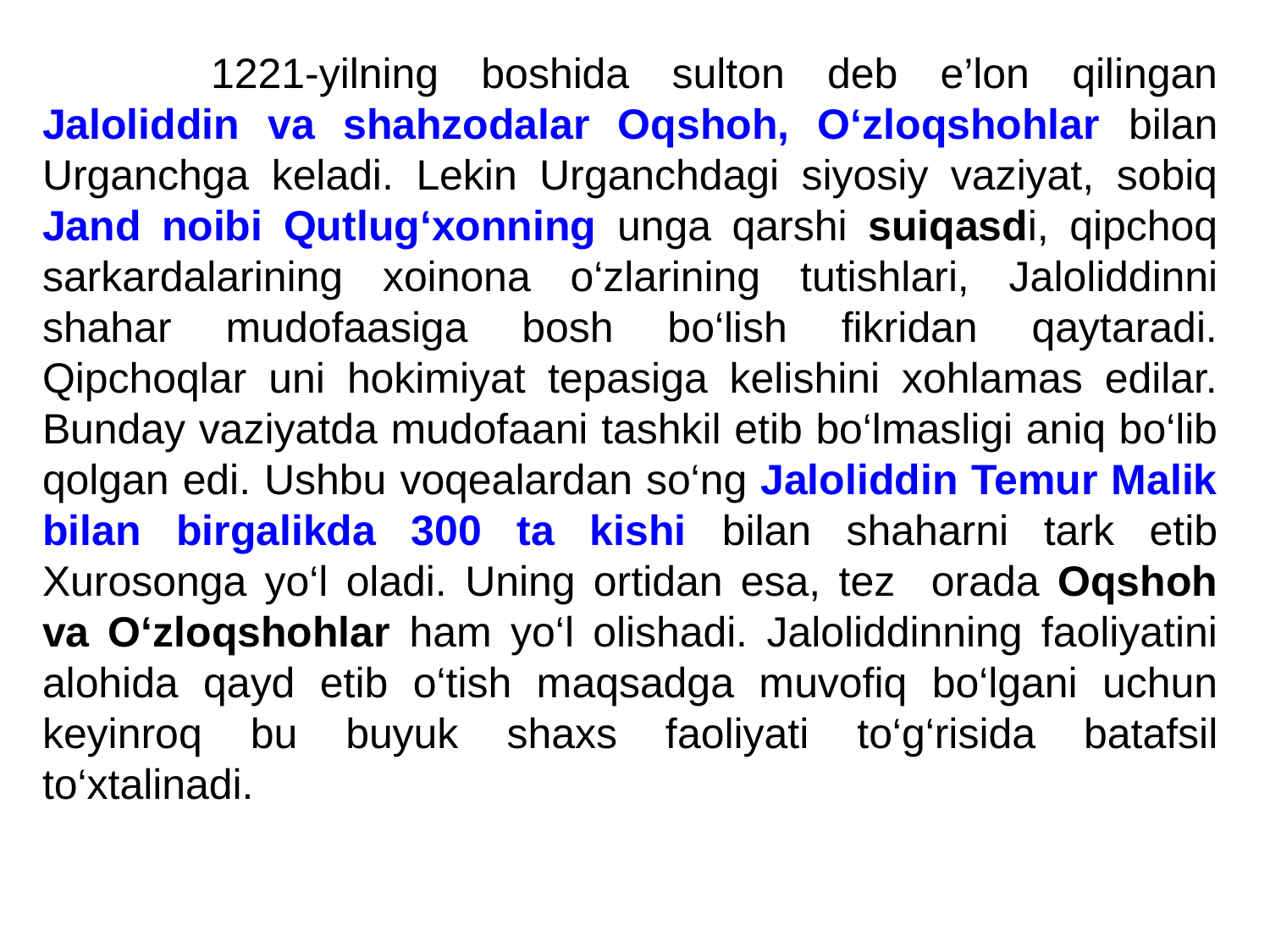

1221-yilning boshida sulton deb e’lon qilingan Jaloliddin va shahzodalar Oqshoh, O‘zloqshohlar bilan Urganchga keladi. Lekin Urganchdagi siyosiy vaziyat, sobiq Jand noibi Qutlug‘xonning unga qarshi suiqasdi, qipchoq sarkardalarining xoinona o‘zlarining tutishlari, Jaloliddinni shahar mudofaasiga bosh bo‘lish fikridan qaytaradi. Qipchoqlar uni hokimiyat tepasiga kelishini xohlamas edilar. Bunday vaziyatda mudofaani tashkil etib bo‘lmasligi aniq bo‘lib qolgan edi. Ushbu voqealardan so‘ng Jaloliddin Temur Malik bilan birgalikda 300 ta kishi bilan shaharni tark etib Xurosonga yo‘l oladi. Uning ortidan esa, tez  orada Oqshoh va O‘zloqshohlar ham yo‘l olishadi. Jaloliddinning faoliyatini alohida qayd etib o‘tish maqsadga muvofiq bo‘lgani uchun keyinroq bu buyuk shaxs faoliyati to‘g‘risida batafsil to‘xtalinadi.